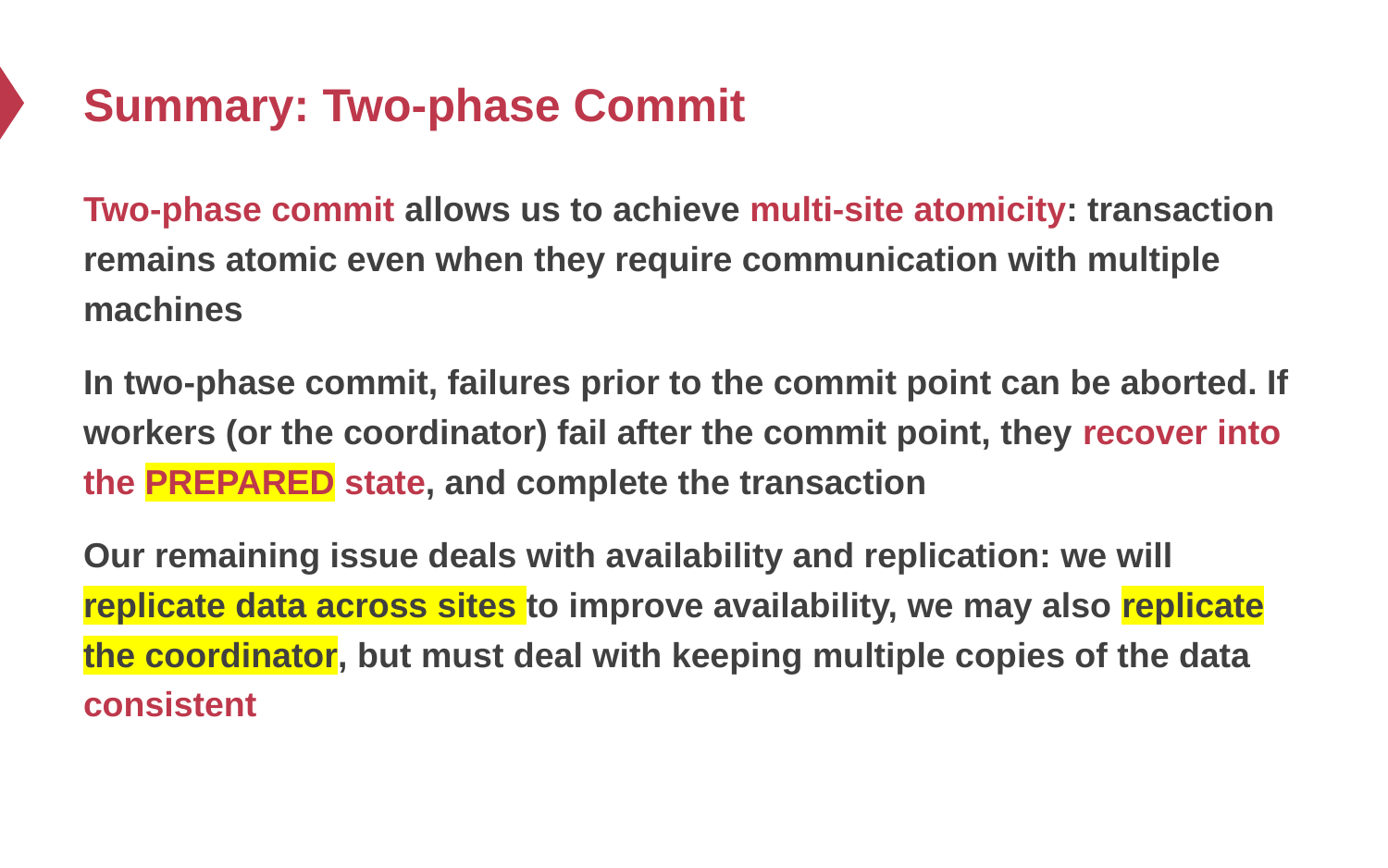

# Summary: Two-phase Commit
Two-phase commit allows us to achieve multi-site atomicity: transaction remains atomic even when they require communication with multiple machines
In two-phase commit, failures prior to the commit point can be aborted. If workers (or the coordinator) fail after the commit point, they recover into the PREPARED state, and complete the transaction
Our remaining issue deals with availability and replication: we will replicate data across sites to improve availability, we may also replicate the coordinator, but must deal with keeping multiple copies of the data consistent
18